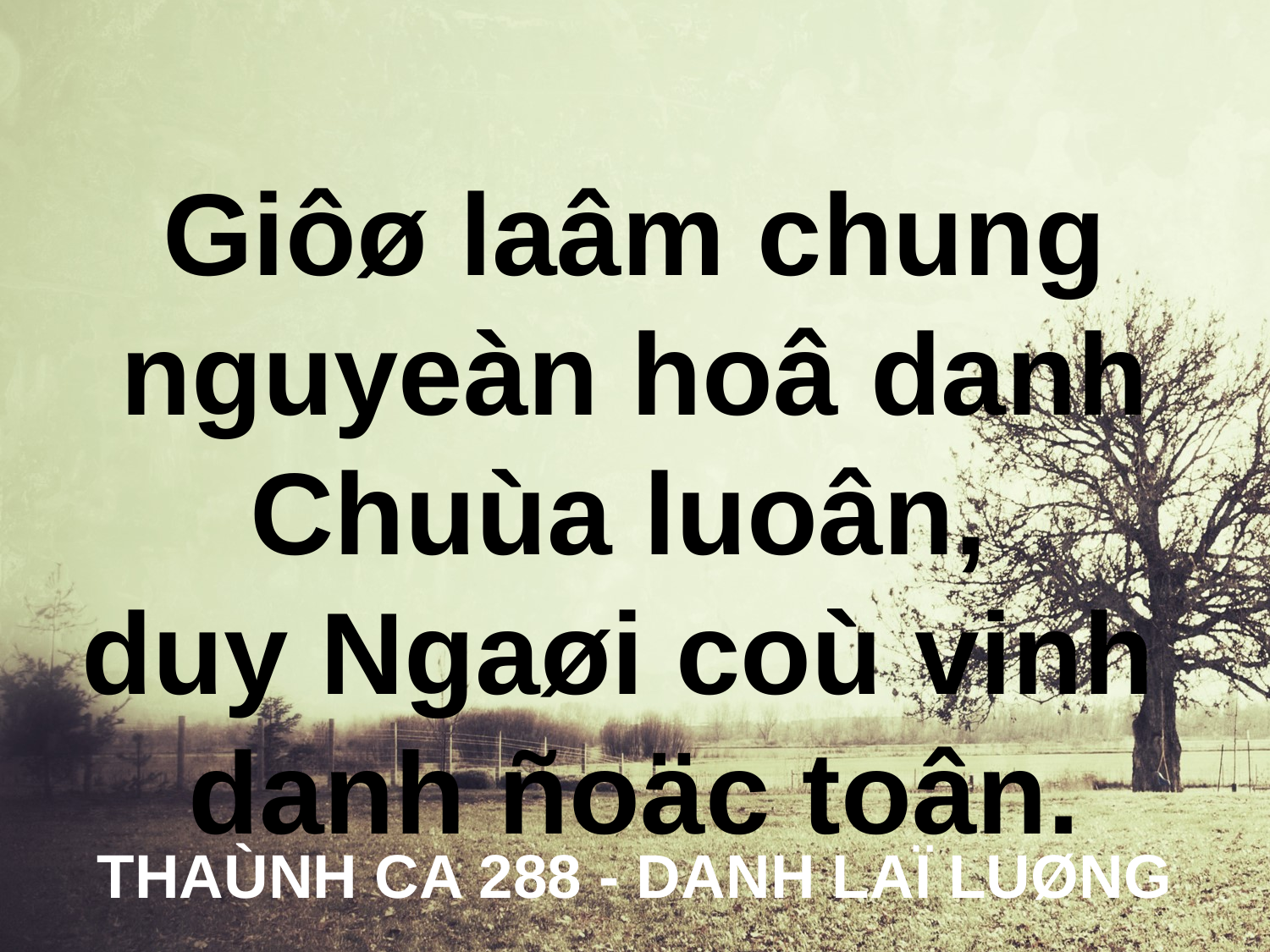

Giôø laâm chung nguyeàn hoâ danh Chuùa luoân,
duy Ngaøi coù vinh
danh ñoäc toân.
THAÙNH CA 288 - DANH LAÏ LUØNG